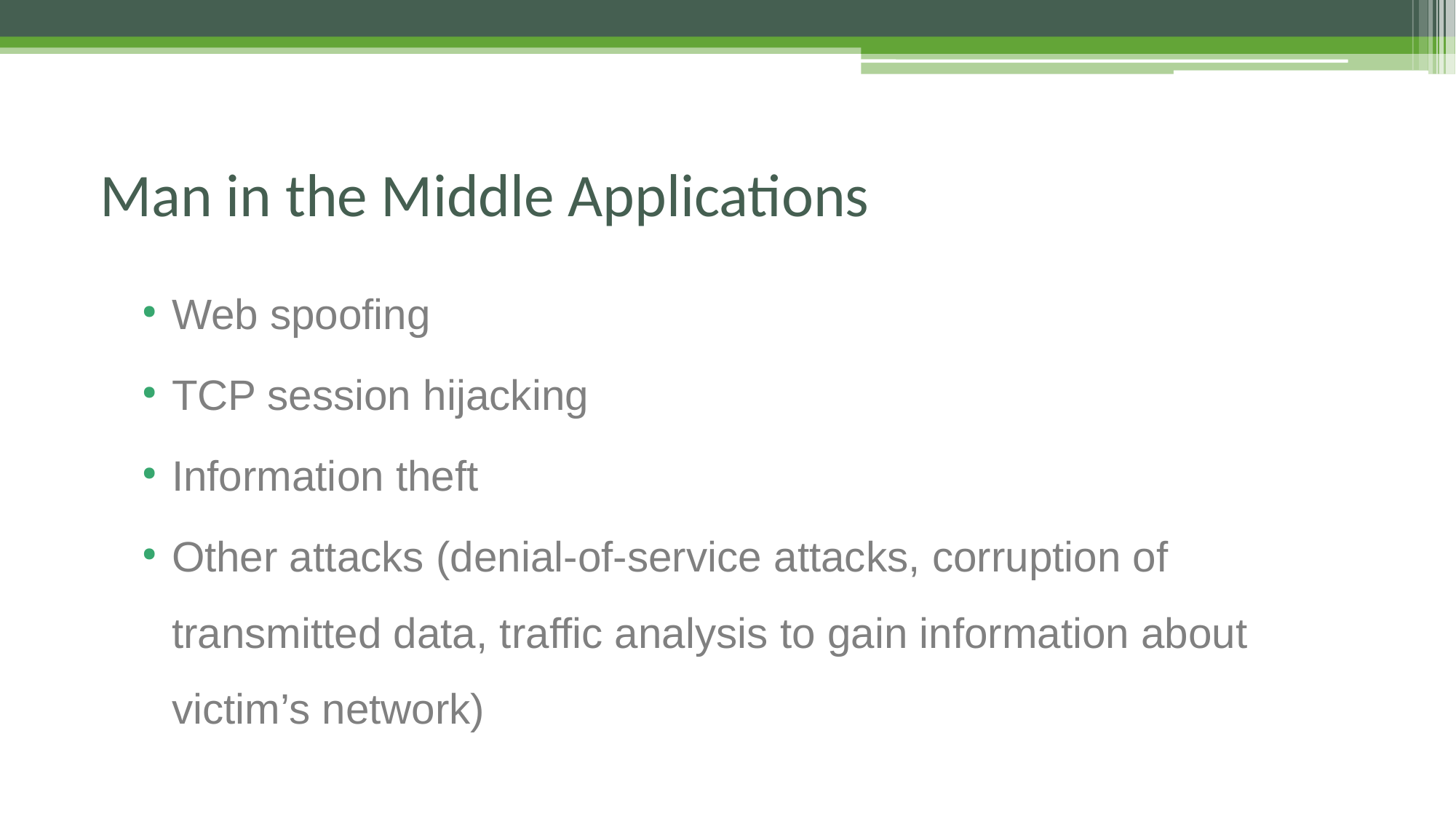

# Man in the Middle Applications
Web spoofing
TCP session hijacking
Information theft
Other attacks (denial-of-service attacks, corruption of transmitted data, traffic analysis to gain information about victim’s network)